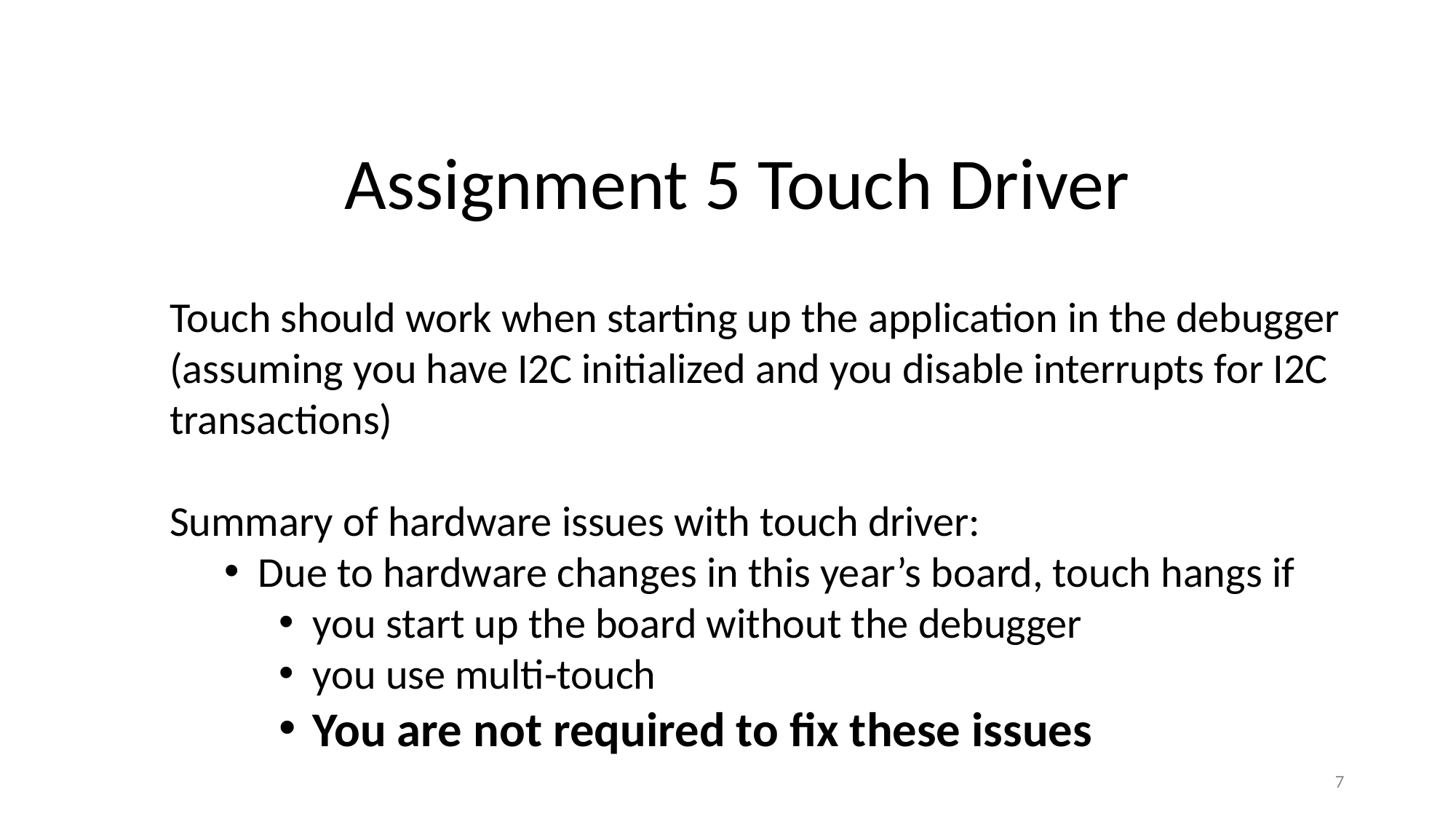

# Assignment 5 Touch Driver
Touch should work when starting up the application in the debugger (assuming you have I2C initialized and you disable interrupts for I2C transactions)

Summary of hardware issues with touch driver:
Due to hardware changes in this year’s board, touch hangs if
you start up the board without the debugger
you use multi-touch
You are not required to fix these issues
7